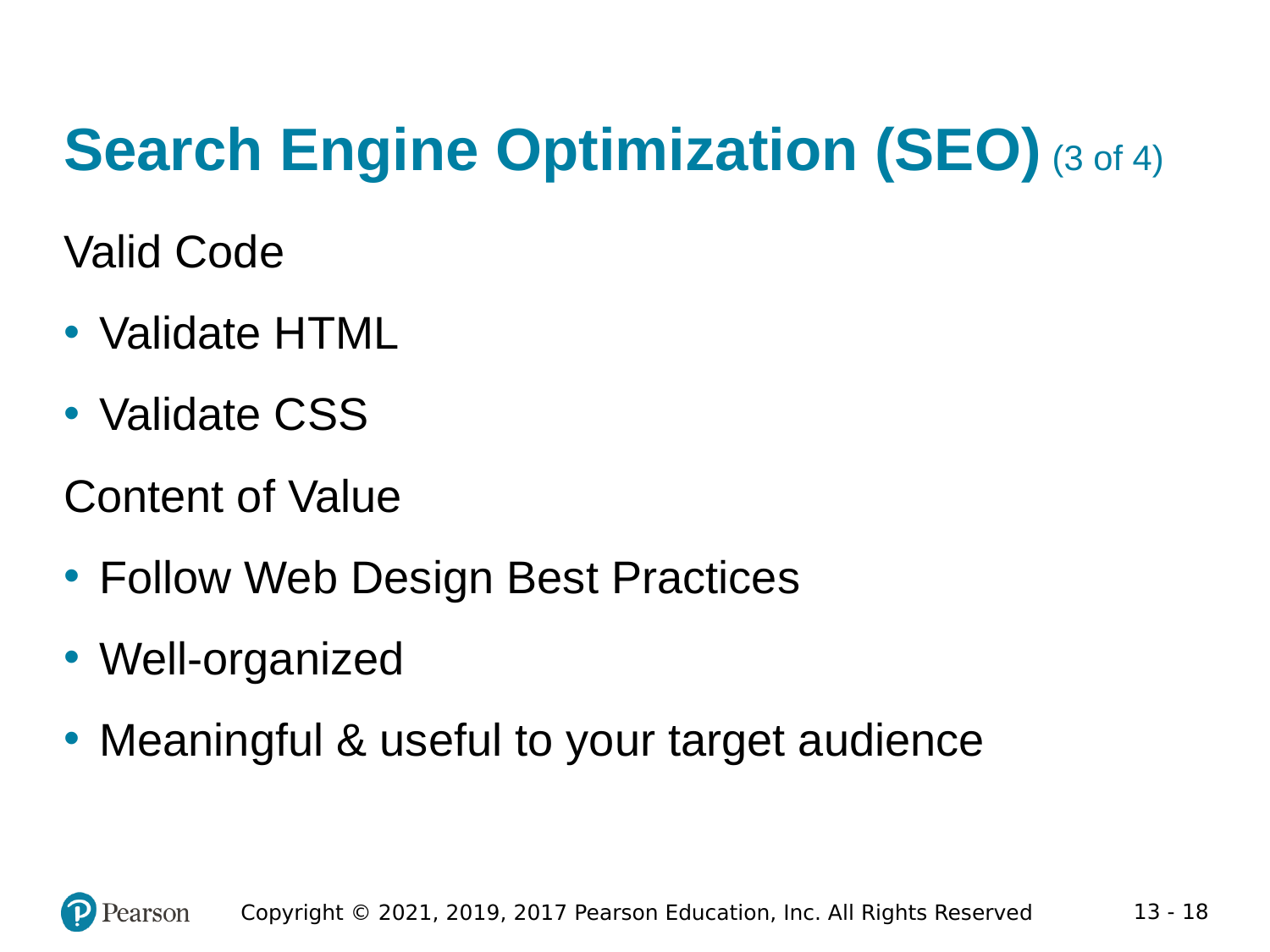

# Search Engine Optimization (SEO) (3 of 4)
Valid Code
Validate HTML
Validate CSS
Content of Value
Follow Web Design Best Practices
Well-organized
Meaningful & useful to your target audience